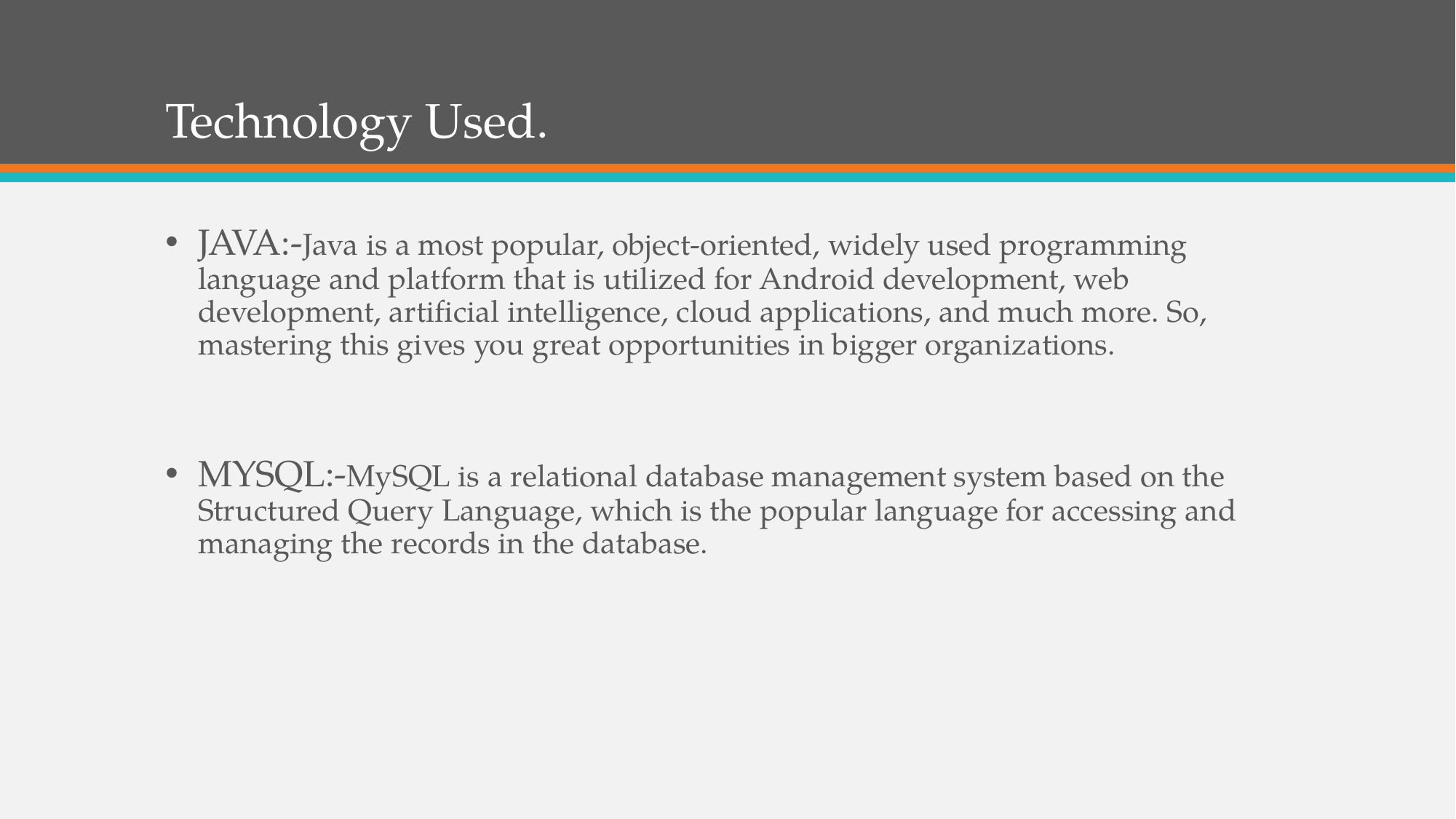

# Technology Used.
JAVA:-Java is a most popular, object-oriented, widely used programming language and platform that is utilized for Android development, web development, artificial intelligence, cloud applications, and much more. So, mastering this gives you great opportunities in bigger organizations.

MYSQL:-MySQL is a relational database management system based on the Structured Query Language, which is the popular language for accessing and managing the records in the database.